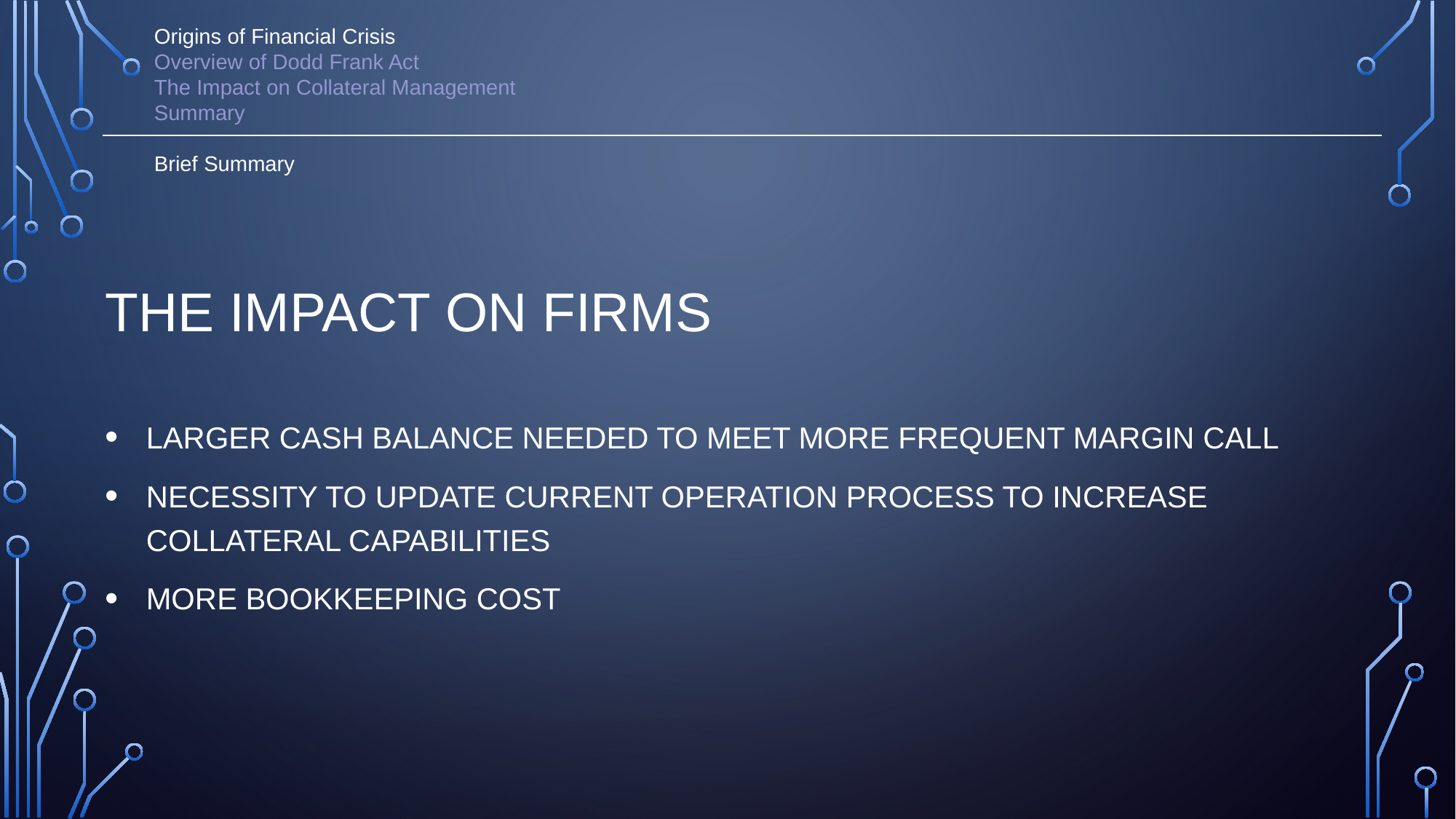

Origins of Financial Crisis
Overview of Dodd Frank Act
The Impact on Collateral Management
Summary

Brief Summary
# The impact on firms
Larger cash balance needed to meet more frequent margin call
Necessity to update current operation process to increase collateral capabilities
More bookkeeping cost